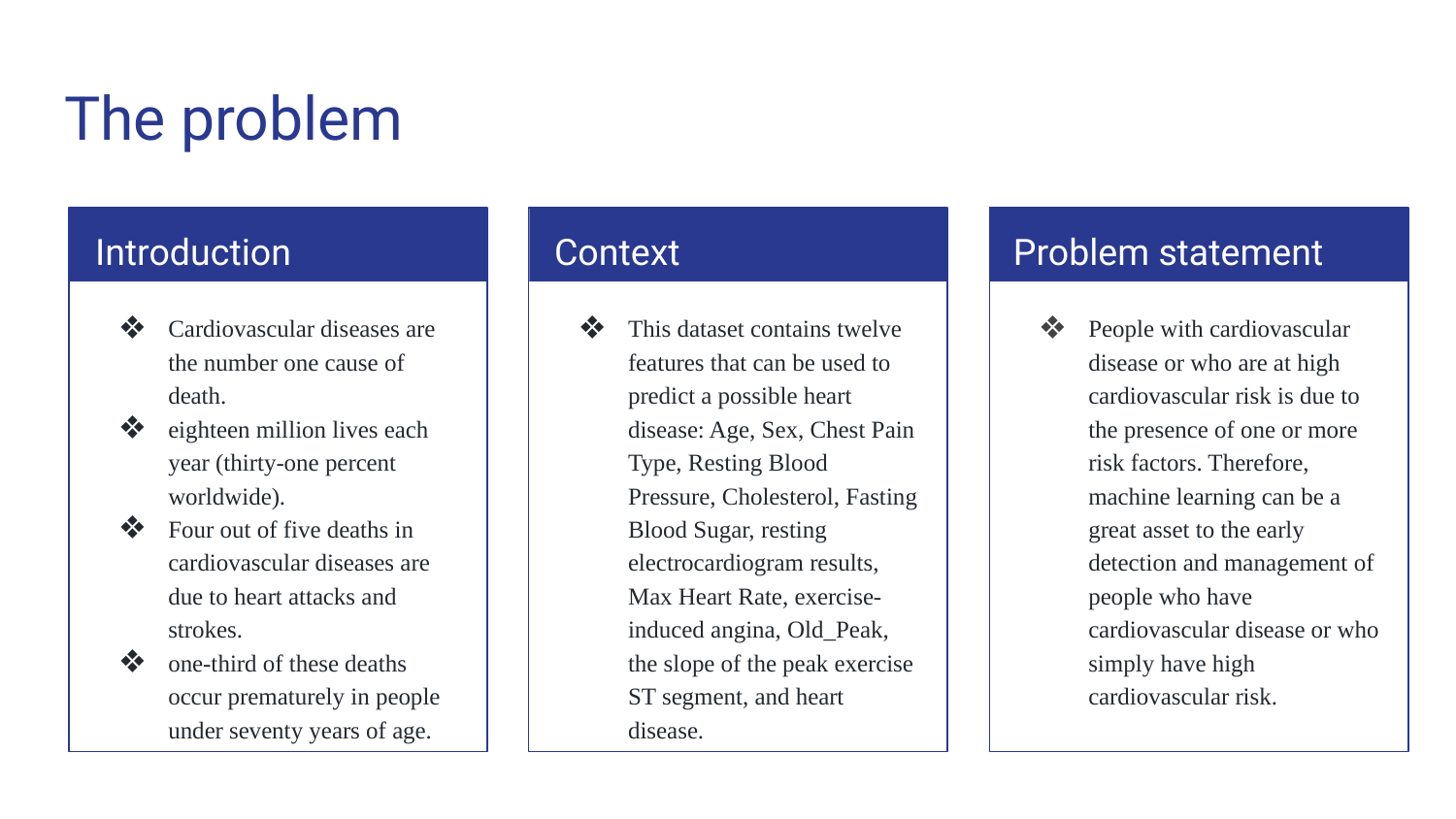

# The problem

Introduction

Context

Problem statement
Cardiovascular diseases are the number one cause of death.
eighteen million lives each year (thirty-one percent worldwide).
Four out of five deaths in cardiovascular diseases are due to heart attacks and strokes.
one-third of these deaths occur prematurely in people under seventy years of age.
This dataset contains twelve features that can be used to predict a possible heart disease: Age, Sex, Chest Pain Type, Resting Blood Pressure, Cholesterol, Fasting Blood Sugar, resting electrocardiogram results, Max Heart Rate, exercise-induced angina, Old_Peak, the slope of the peak exercise ST segment, and heart disease.

People with cardiovascular disease or who are at high cardiovascular risk is due to the presence of one or more risk factors. Therefore, machine learning can be a great asset to the early detection and management of people who have cardiovascular disease or who simply have high cardiovascular risk.